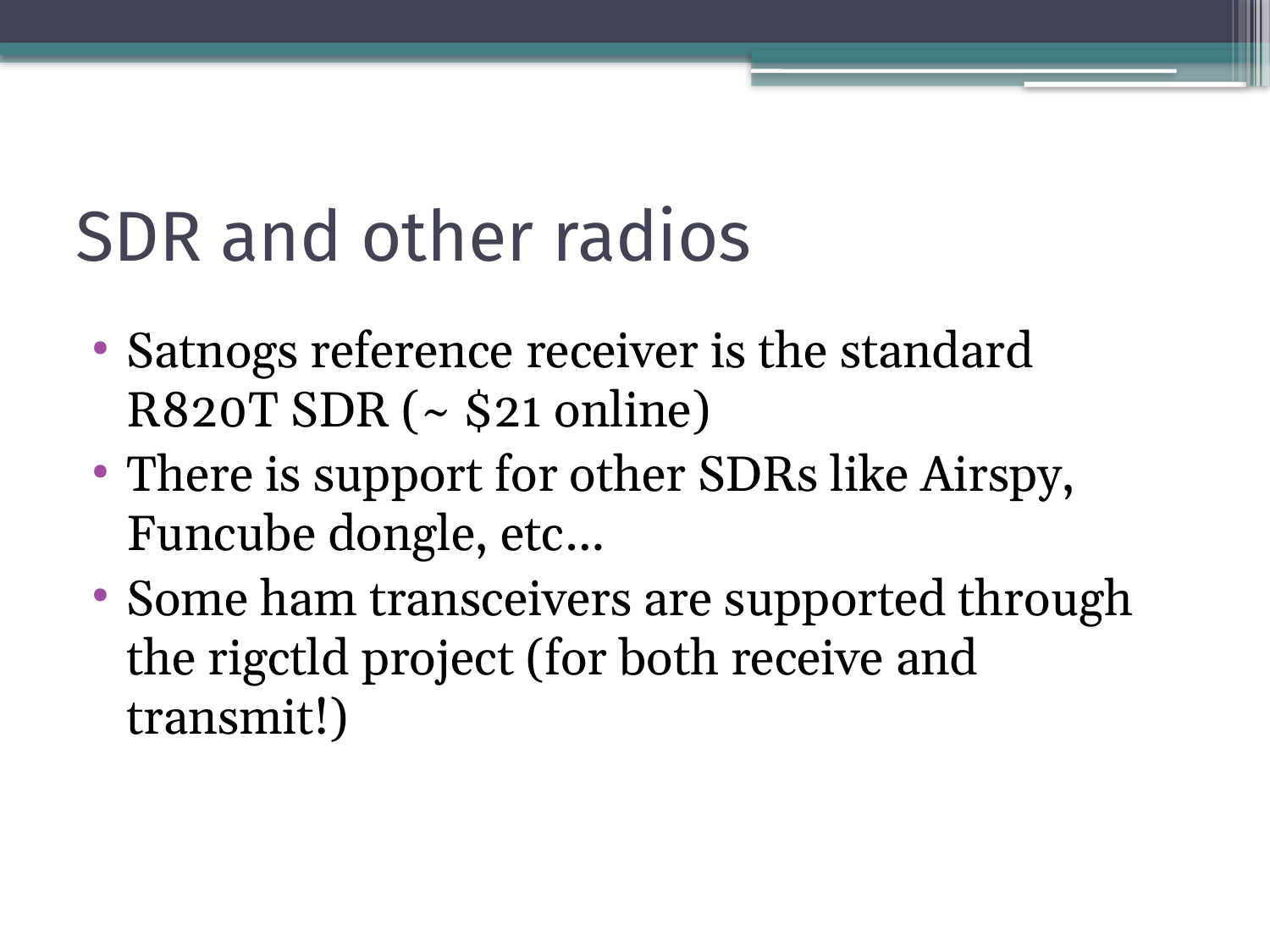

# SDR and other radios
Satnogs reference receiver is the standard R820T SDR (~ $21 online)
There is support for other SDRs like Airspy, Funcube dongle, etc…
Some ham transceivers are supported through the rigctld project (for both receive and transmit!)